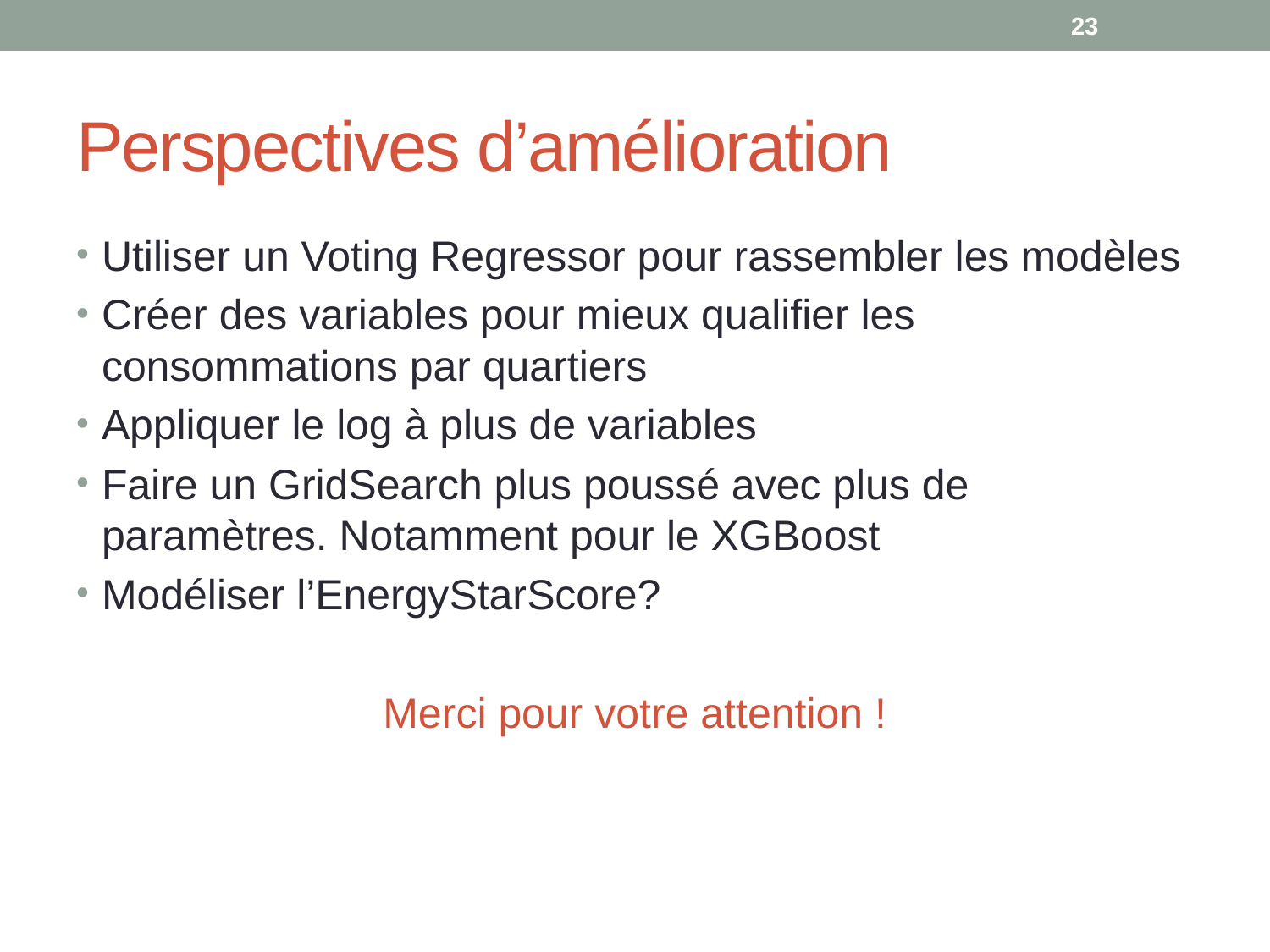

23
# Perspectives d’amélioration
Utiliser un Voting Regressor pour rassembler les modèles
Créer des variables pour mieux qualifier les consommations par quartiers
Appliquer le log à plus de variables
Faire un GridSearch plus poussé avec plus de paramètres. Notamment pour le XGBoost
Modéliser l’EnergyStarScore?

Merci pour votre attention !